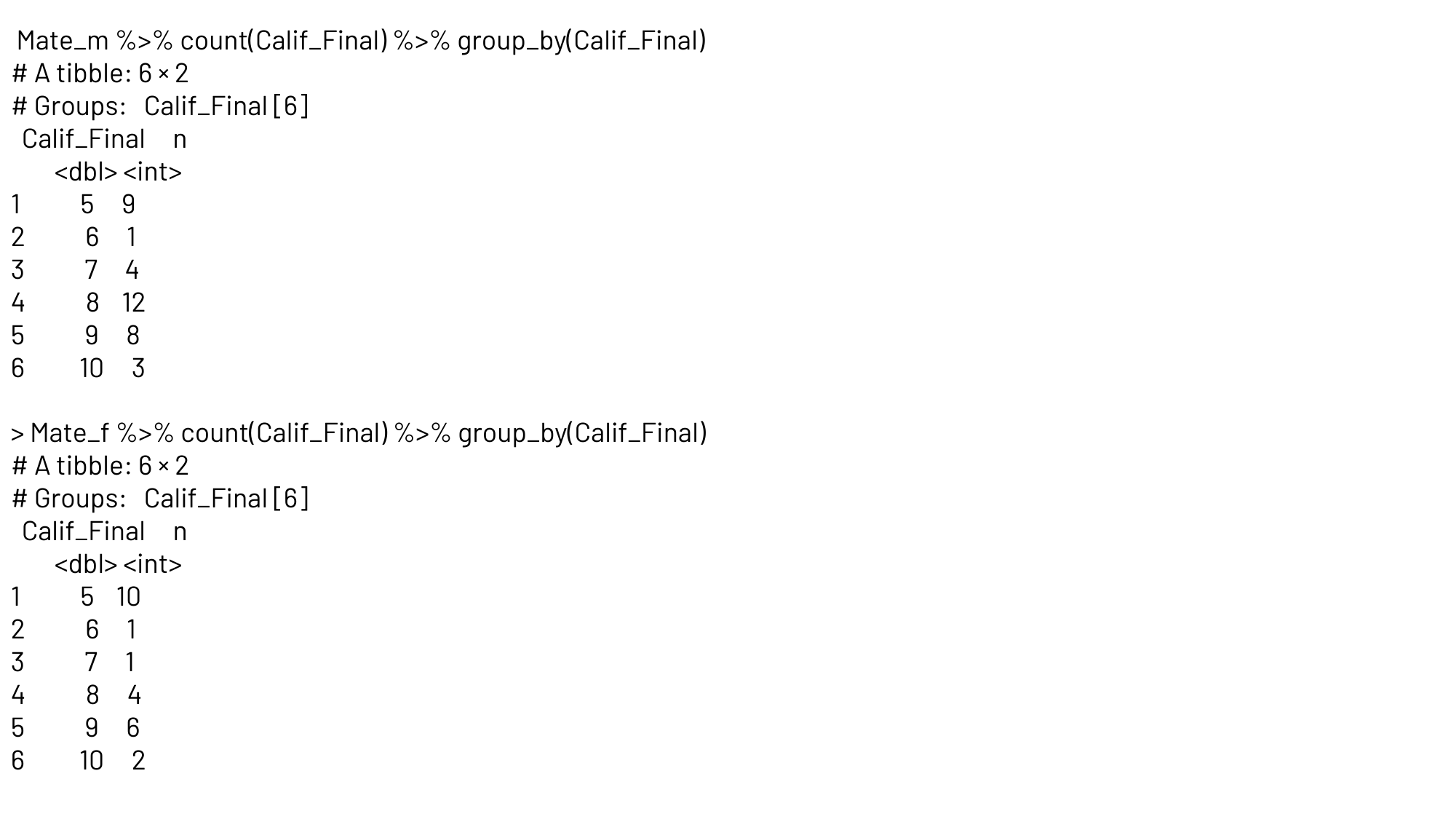

Mate_m %>% count(Calif_Final) %>% group_by(Calif_Final)
# A tibble: 6 × 2
# Groups:   Calif_Final [6]
  Calif_Final     n
        <dbl> <int>
1           5     9
2           6     1
3           7     4
4           8    12
5           9     8
6          10     3
> Mate_f %>% count(Calif_Final) %>% group_by(Calif_Final)
# A tibble: 6 × 2
# Groups:   Calif_Final [6]
  Calif_Final     n
        <dbl> <int>
1           5    10
2           6     1
3           7     1
4           8     4
5           9     6
6          10     2